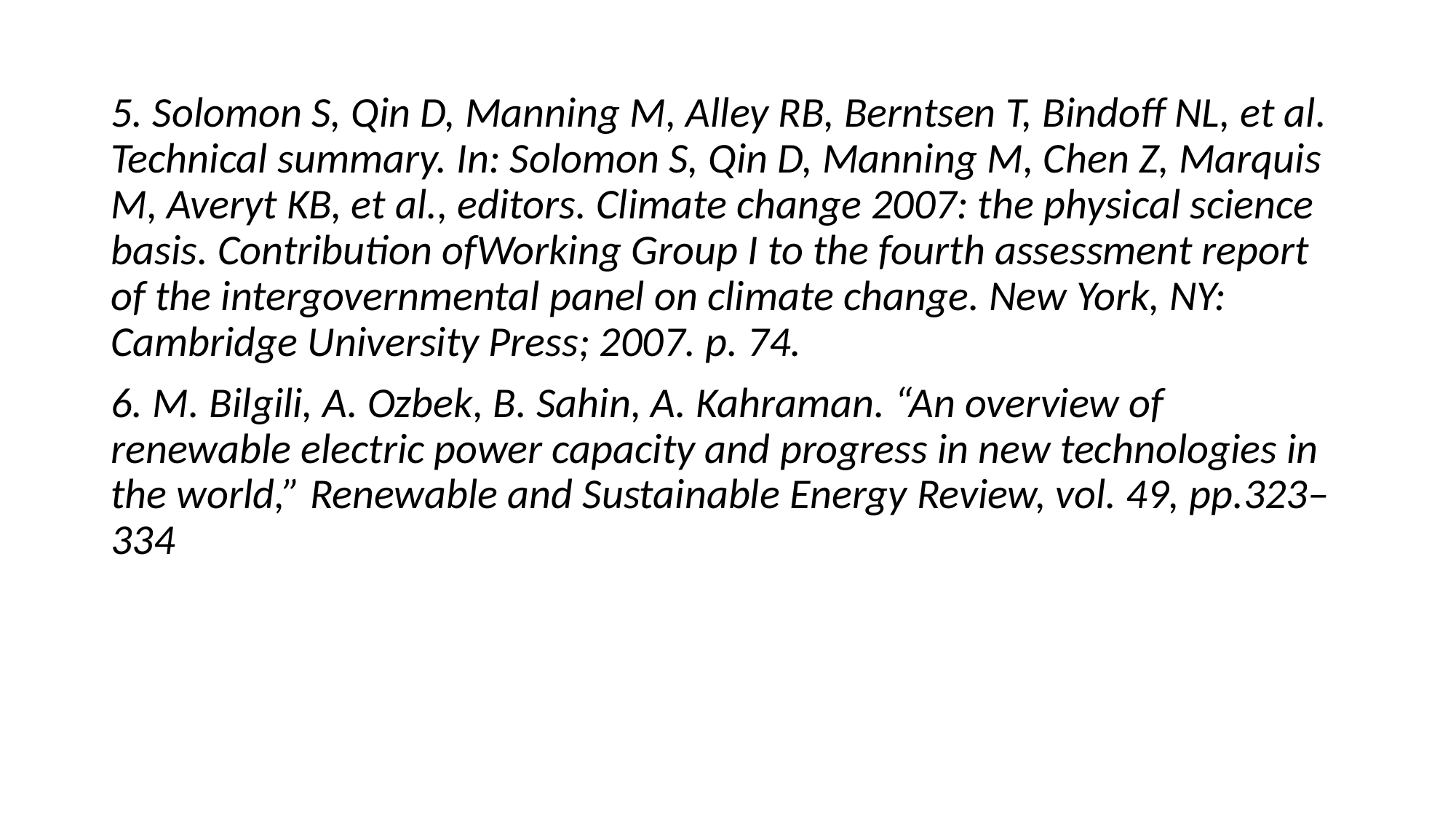

5. Solomon S, Qin D, Manning M, Alley RB, Berntsen T, Bindoff NL, et al. Technical summary. In: Solomon S, Qin D, Manning M, Chen Z, Marquis M, Averyt KB, et al., editors. Climate change 2007: the physical science basis. Contribution ofWorking Group I to the fourth assessment report of the intergovernmental panel on climate change. New York, NY: Cambridge University Press; 2007. p. 74.
6. M. Bilgili, A. Ozbek, B. Sahin, A. Kahraman. “An overview of renewable electric power capacity and progress in new technologies in the world,” Renewable and Sustainable Energy Review, vol. 49, pp.323–334